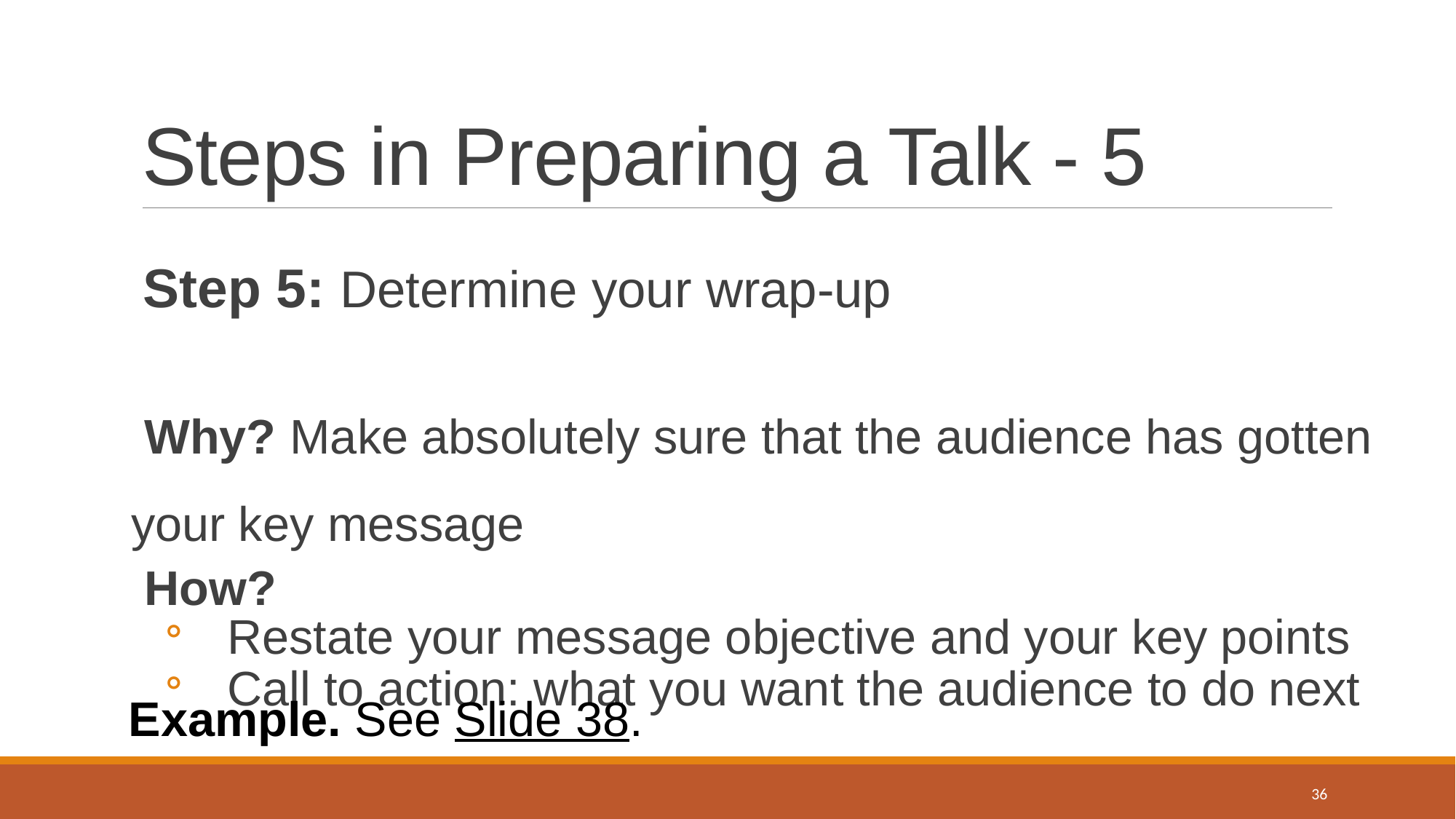

# Steps in Preparing a Talk - 5
Step 5: Determine your wrap-up
 Why? Make absolutely sure that the audience has gotten your key message
 How?
Restate your message objective and your key points
Call to action: what you want the audience to do next
Example. See Slide 38.
36